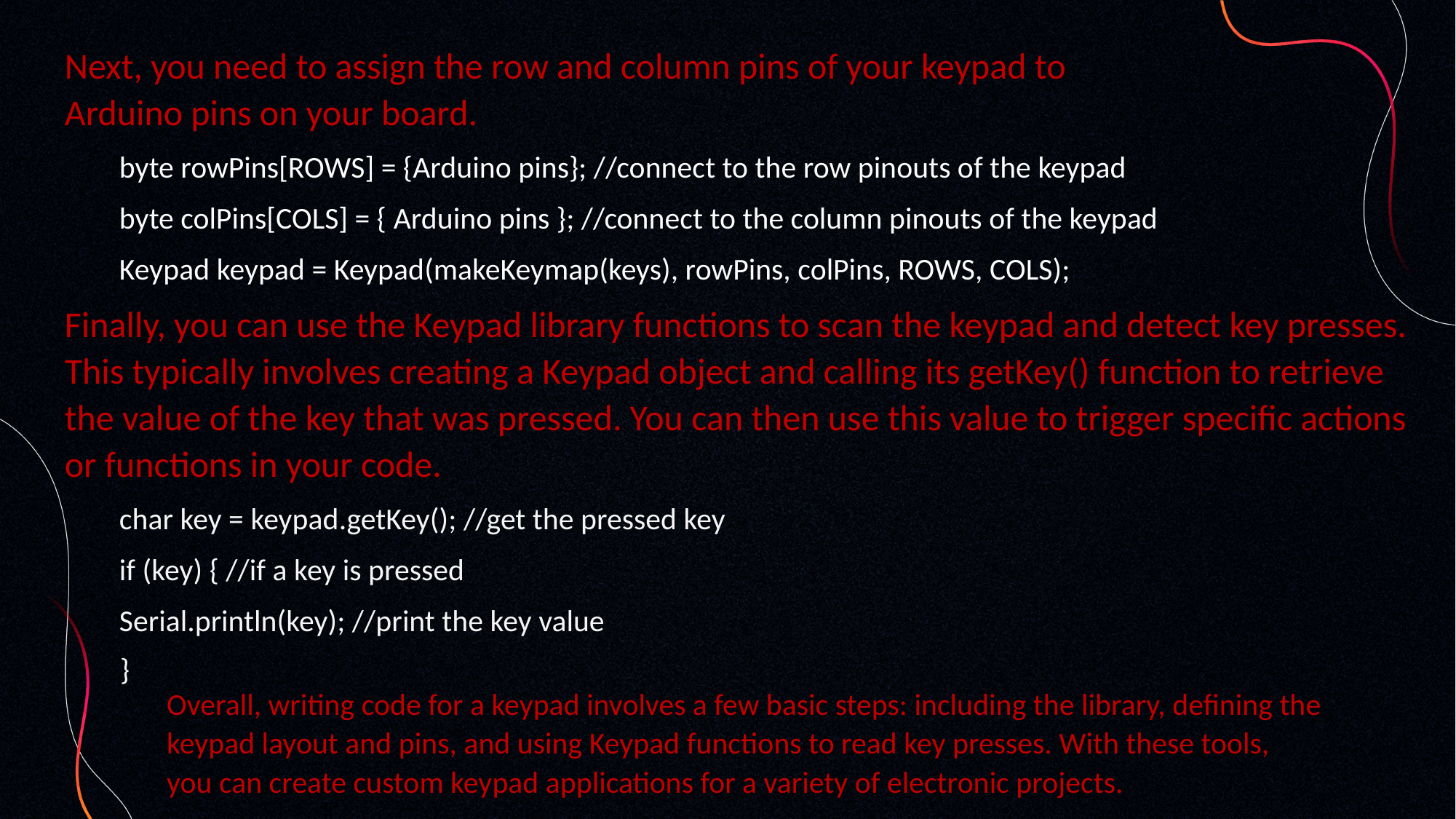

Next, you need to assign the row and column pins of your keypad to           Arduino pins on your board.
byte rowPins[ROWS] = {Arduino pins}; //connect to the row pinouts of the keypad
byte colPins[COLS] = { Arduino pins }; //connect to the column pinouts of the keypad
Keypad keypad = Keypad(makeKeymap(keys), rowPins, colPins, ROWS, COLS);
Finally, you can use the Keypad library functions to scan the keypad and detect key presses. This typically involves creating a Keypad object and calling its getKey() function to retrieve    the value of the key that was pressed. You can then use this value to trigger specific actions or functions in your code.
char key = keypad.getKey(); //get the pressed key
if (key) { //if a key is pressed
Serial.println(key); //print the key value
        }
Overall, writing code for a keypad involves a few basic steps: including the library, defining the         keypad layout and pins, and using Keypad functions to read key presses. With these tools,                you can create custom keypad applications for a variety of electronic projects.